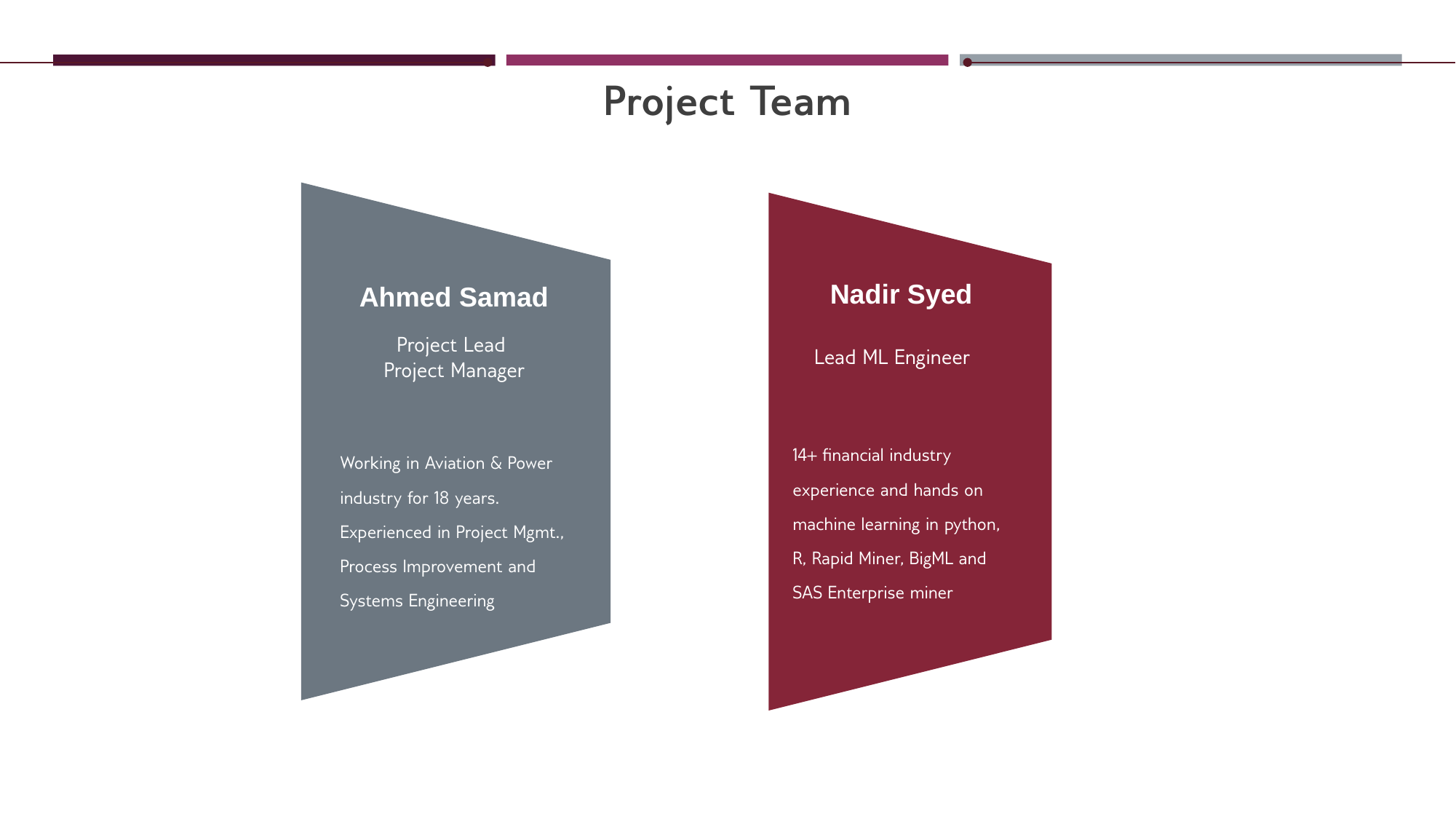

Project Team
Muhammad Ikram Qadri
Nadir Syed
Ahmed Samad

Project Lead
Project Manager
Lead ML Engineer
Operations
Data Analyst
Data analyst experience in various business domains including Finance, Logistics & SAP etc.
14+ financial industry experience and hands on machine learning in python, R, Rapid Miner, BigML and SAS Enterprise miner
Working in Aviation & Power industry for 18 years. Experienced in Project Mgmt.,  Process Improvement and Systems Engineering